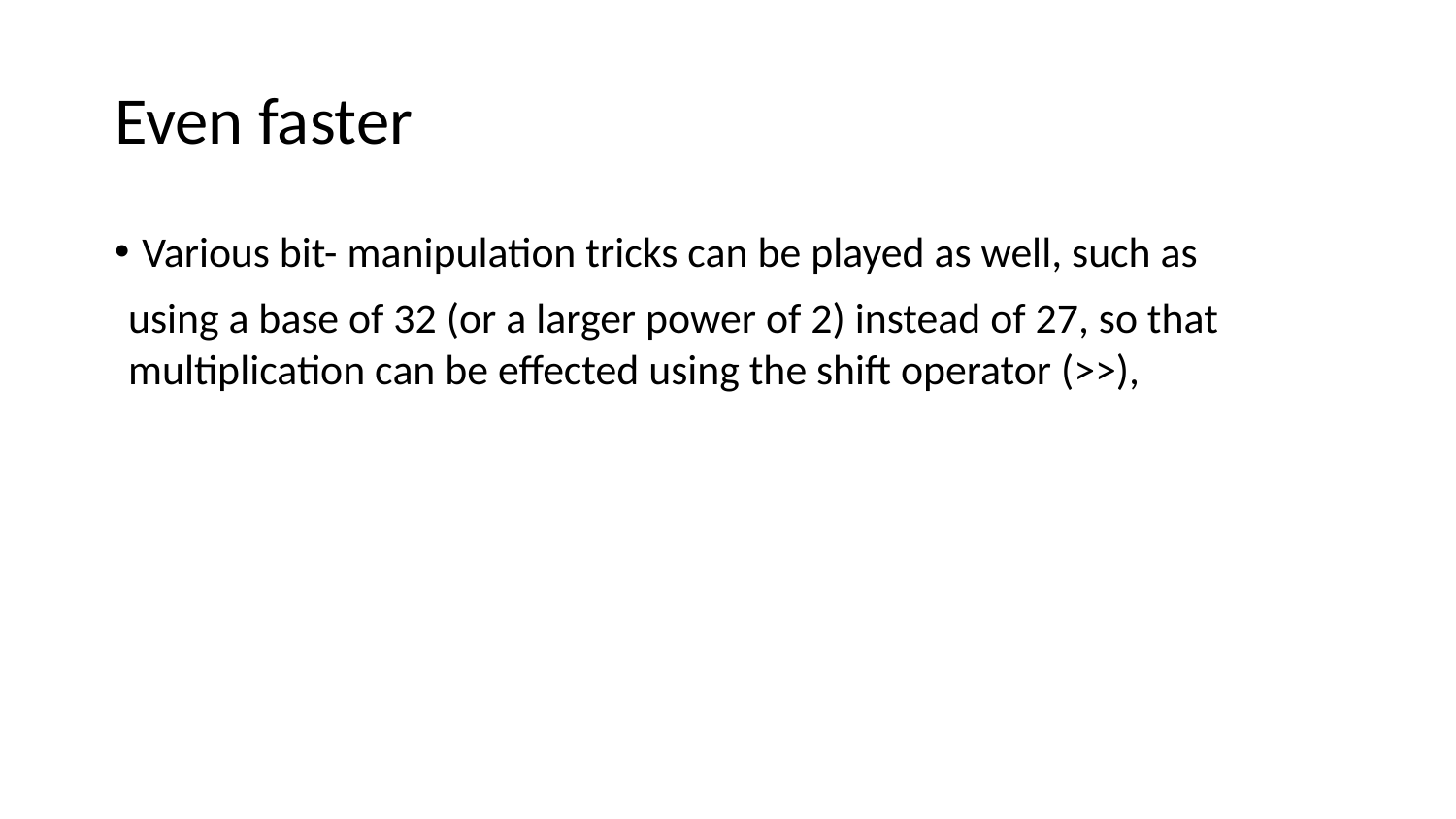

# Even faster
Various bit- manipulation tricks can be played as well, such as
using a base of 32 (or a larger power of 2) instead of 27, so that multiplication can be effected using the shift operator (>>),